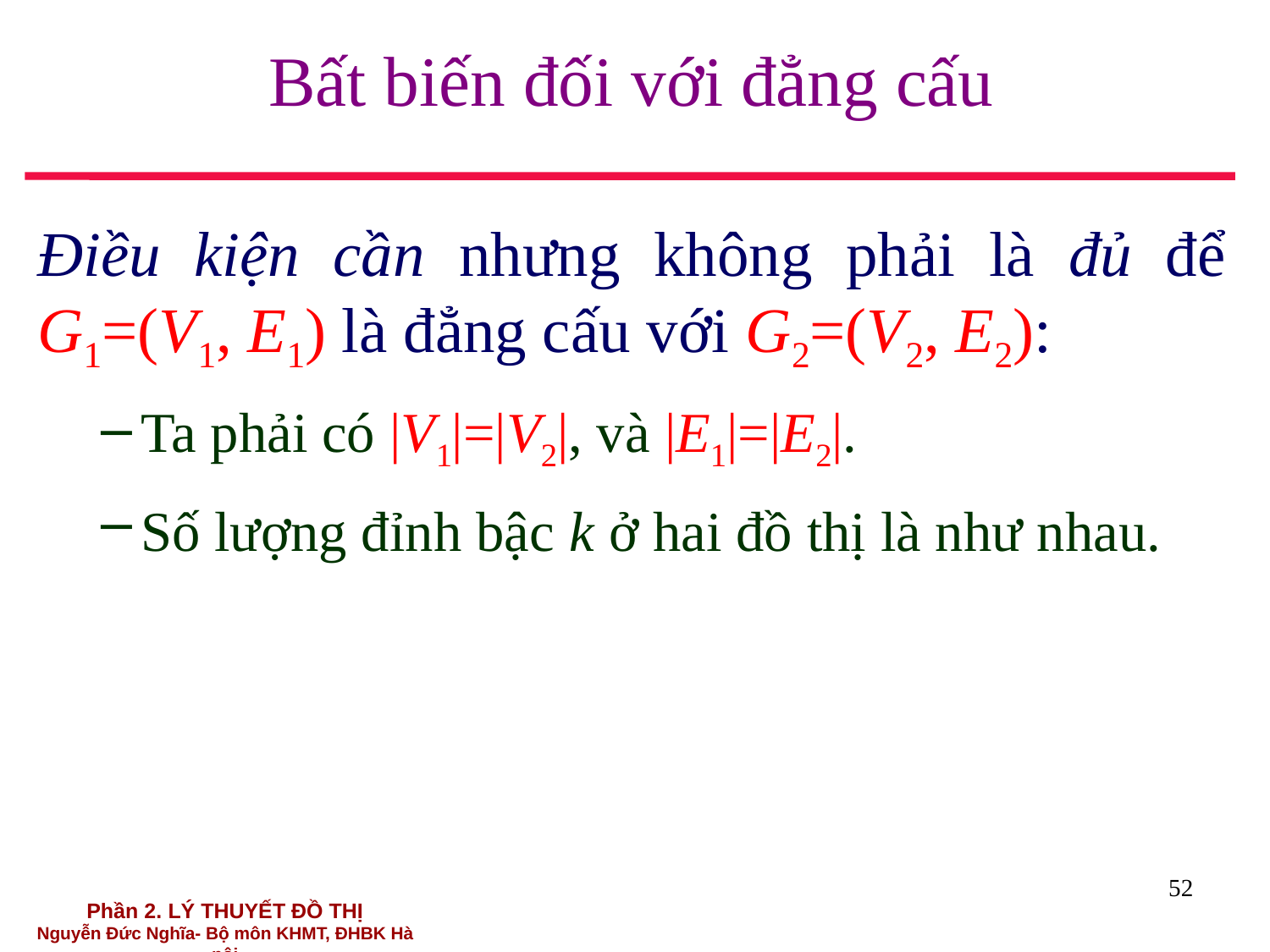

# Bất biến đối với đẳng cấu
Điều kiện cần nhưng không phải là đủ để G1=(V1, E1) là đẳng cấu với G2=(V2, E2):
Ta phải có |V1|=|V2|, và |E1|=|E2|.
Số lượng đỉnh bậc k ở hai đồ thị là như nhau.

52
Phần 2. LÝ THUYẾT ĐỒ THỊ
Nguyễn Đức Nghĩa- Bộ môn KHMT, ĐHBK Hà nội